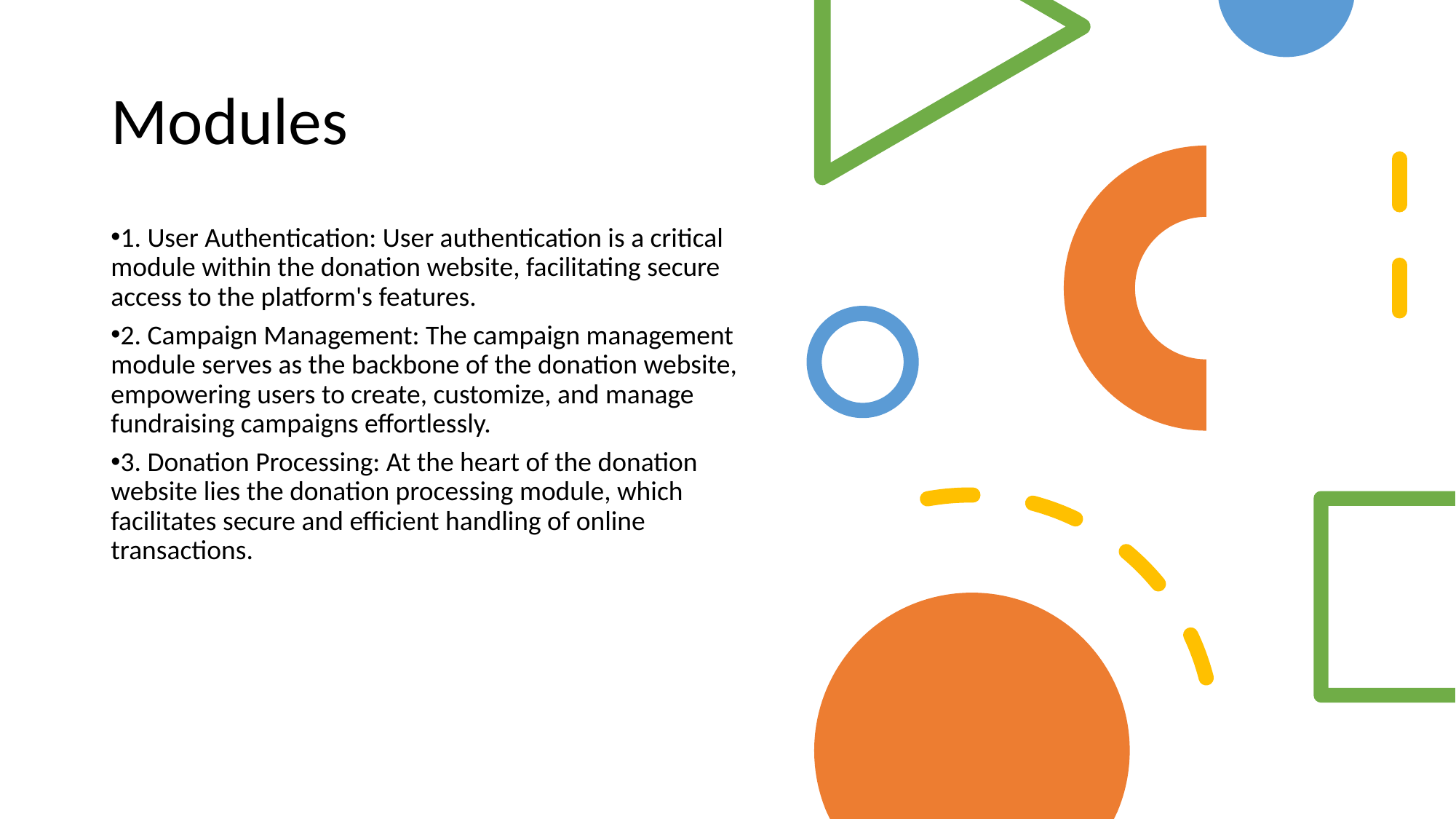

# Modules

1. User Authentication: User authentication is a critical module within the donation website, facilitating secure access to the platform's features.
2. Campaign Management: The campaign management module serves as the backbone of the donation website, empowering users to create, customize, and manage fundraising campaigns effortlessly.
3. Donation Processing: At the heart of the donation website lies the donation processing module, which facilitates secure and efficient handling of online transactions.